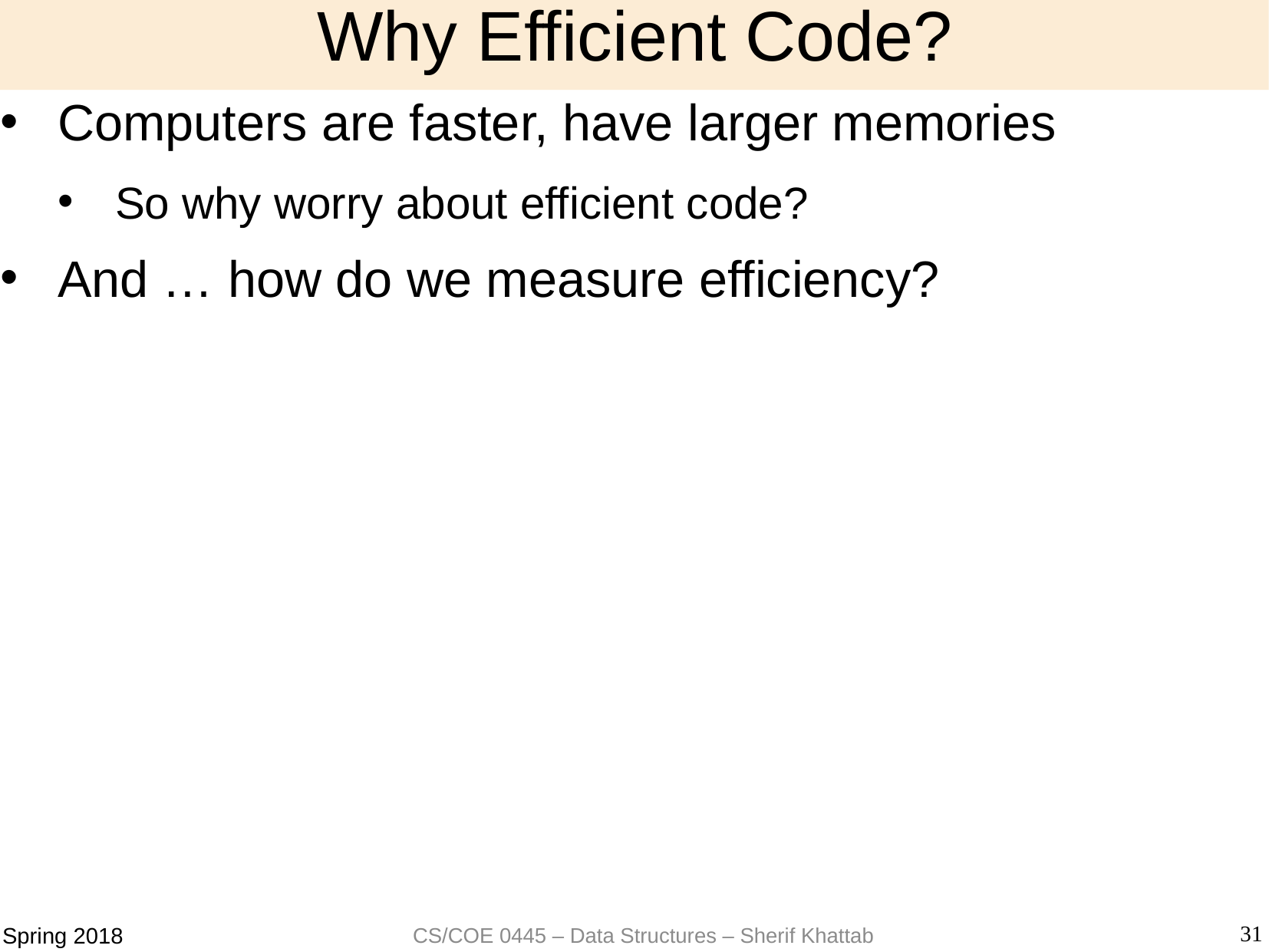

# Why Efficient Code?
Computers are faster, have larger memories
So why worry about efficient code?
And … how do we measure efficiency?

31
CS/COE 0445 – Data Structures – Sherif Khattab
Spring 2018